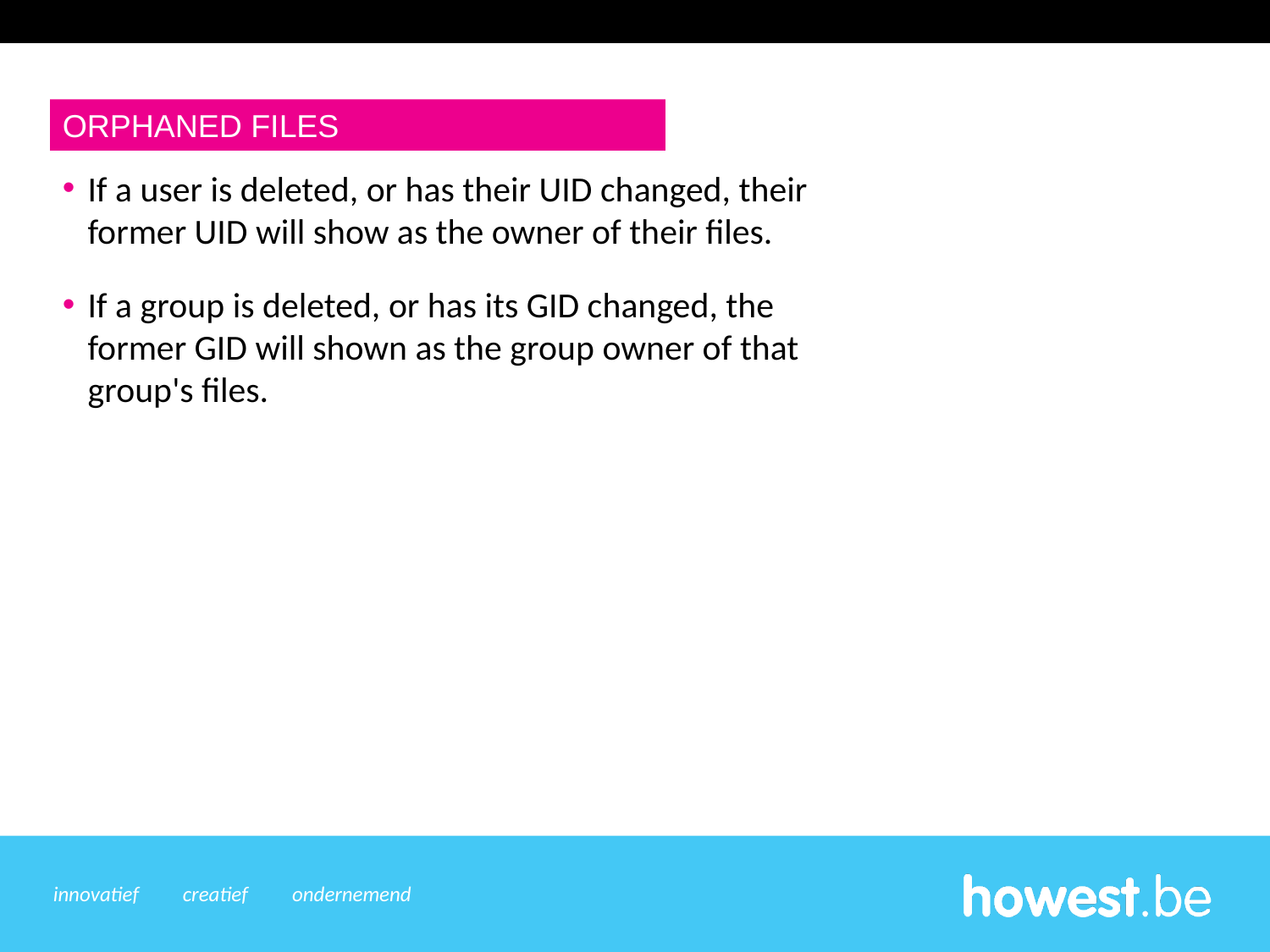

Orphaned Files
If a user is deleted, or has their UID changed, their former UID will show as the owner of their files.
If a group is deleted, or has its GID changed, the former GID will shown as the group owner of that group's files.